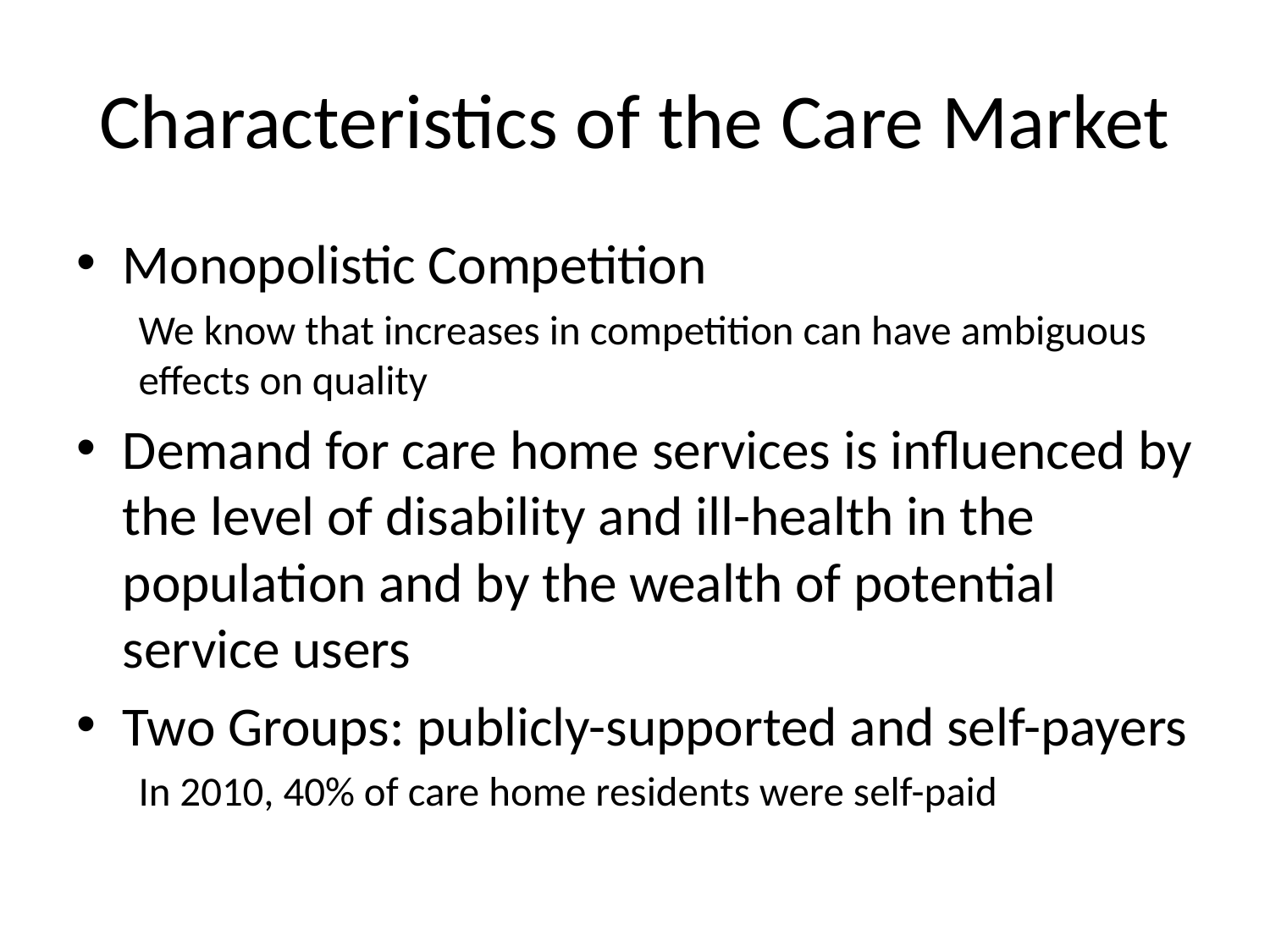

# Characteristics of the Care Market
Monopolistic Competition
We know that increases in competition can have ambiguous effects on quality
Demand for care home services is influenced by the level of disability and ill-health in the population and by the wealth of potential service users
Two Groups: publicly-supported and self-payers
In 2010, 40% of care home residents were self-paid